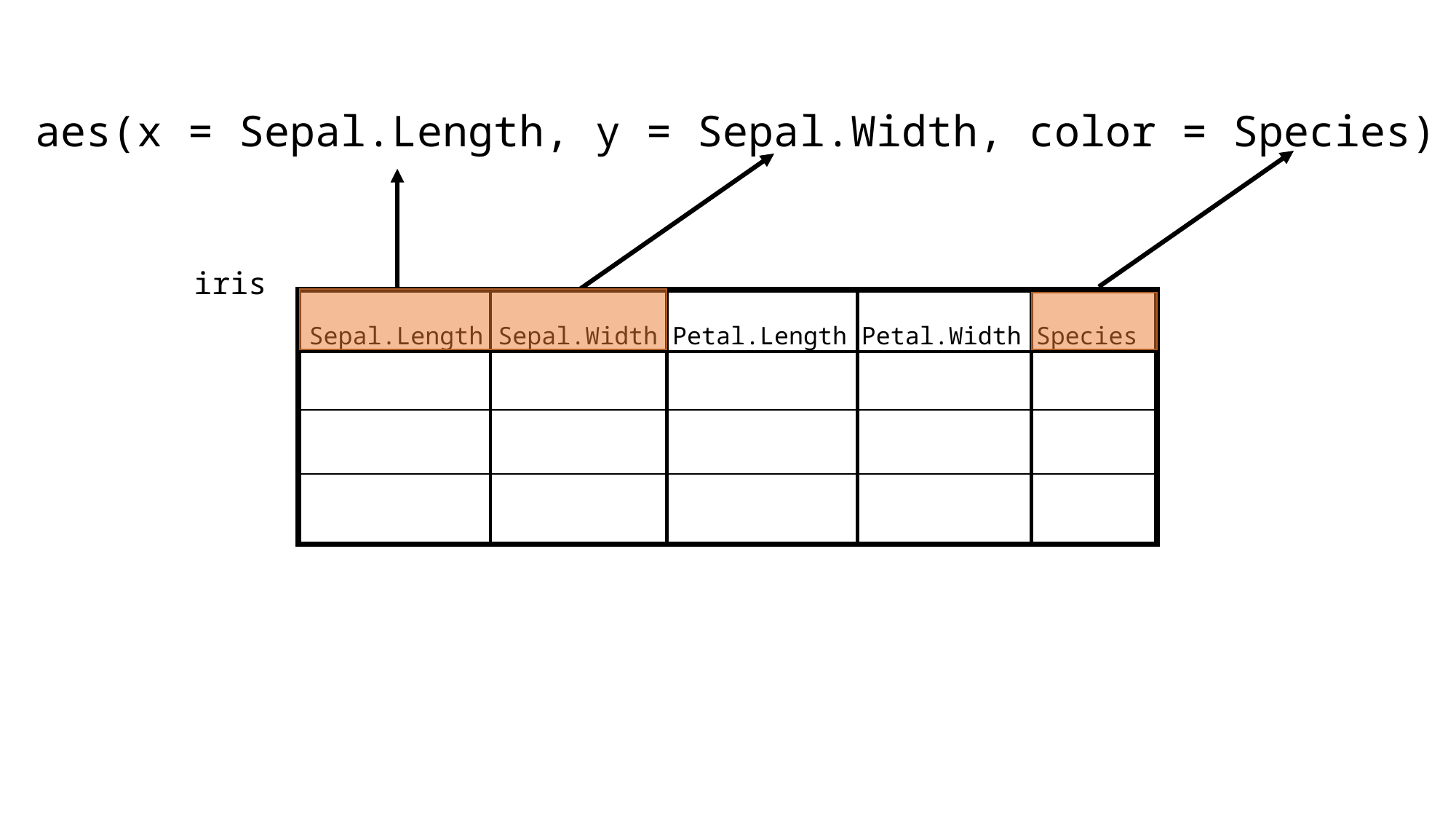

aes(x = Sepal.Length, y = Sepal.Width, color = Species)
iris

Sepal.Length Sepal.Width Petal.Length Petal.Width Species